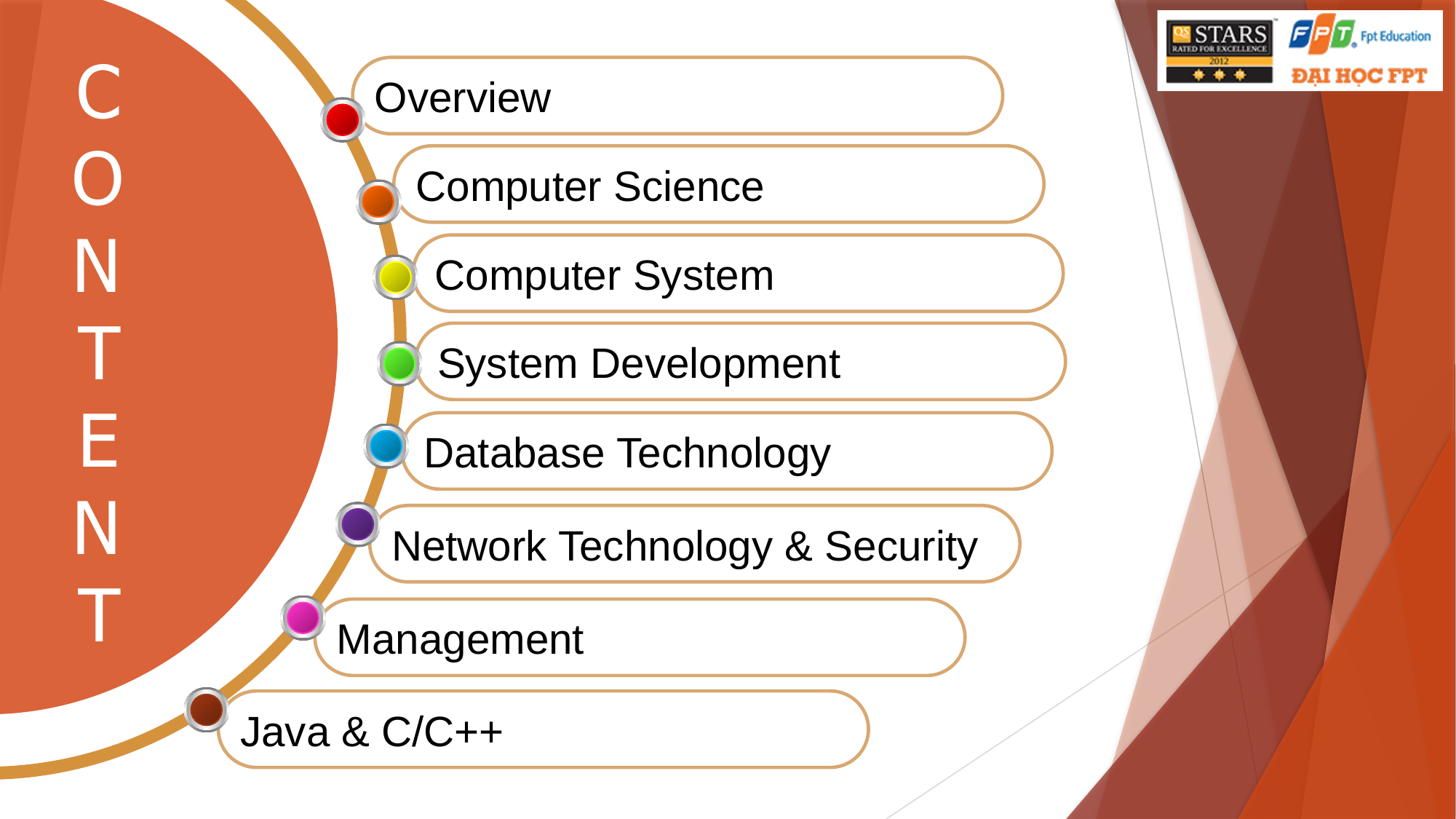

C
O
N
T
E
N
T
Overview

Computer Science

Computer System

System Development

Database Technology

Network Technology & Security

Management

Java & C/C++